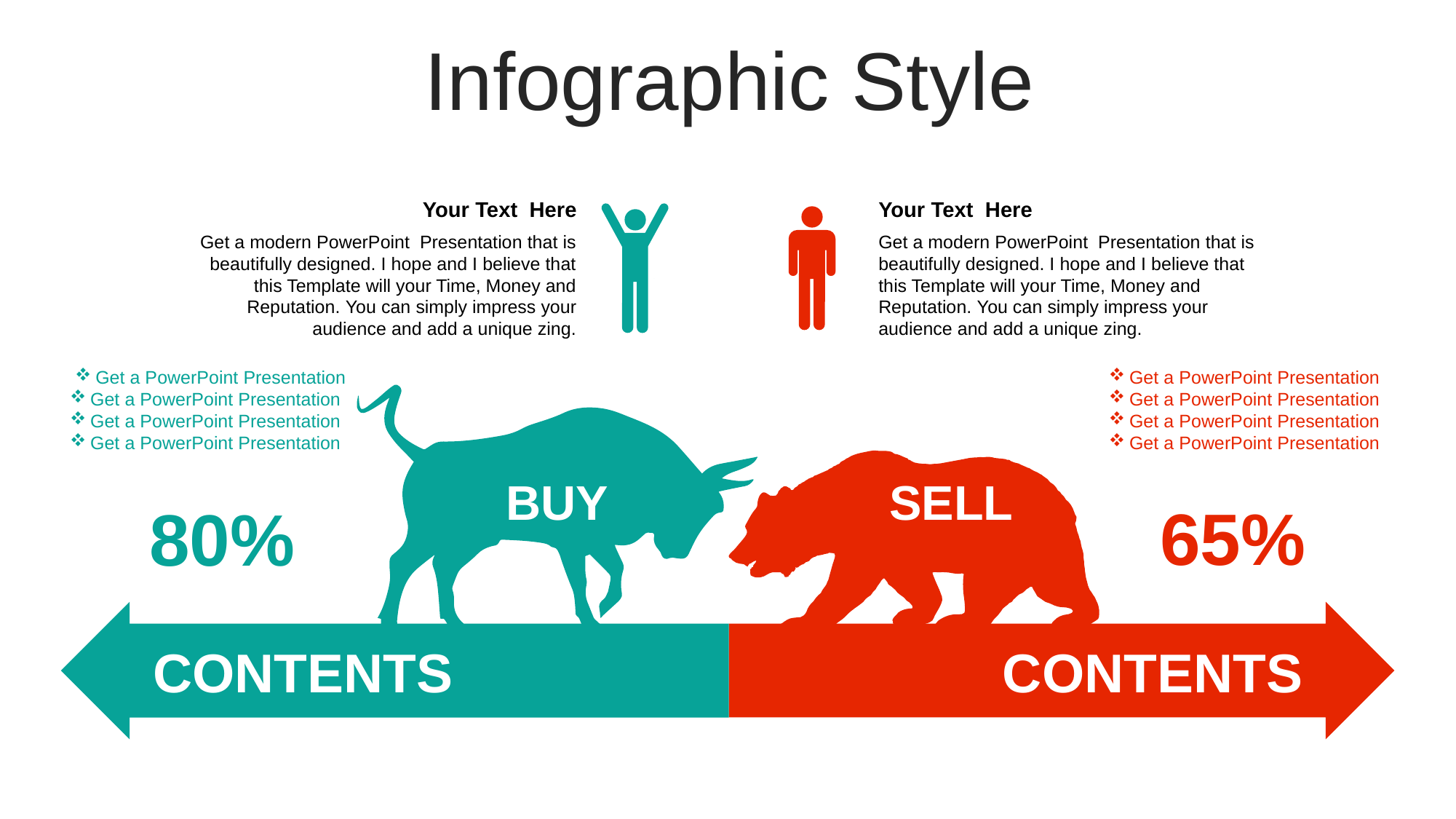

Infographic Style
Your Text  Here
Get a modern PowerPoint  Presentation that is beautifully designed. I hope and I believe that this Template will your Time, Money and Reputation. You can simply impress your audience and add a unique zing.
Your Text  Here
Get a modern PowerPoint  Presentation that is beautifully designed. I hope and I believe that this Template will your Time, Money and Reputation. You can simply impress your audience and add a unique zing.

Get a PowerPoint Presentation
Get a PowerPoint Presentation
Get a PowerPoint Presentation
Get a PowerPoint Presentation
Get a PowerPoint Presentation
Get a PowerPoint Presentation
Get a PowerPoint Presentation
Get a PowerPoint Presentation

BUY
SELL
65%
80%

CONTENTS

CONTENTS